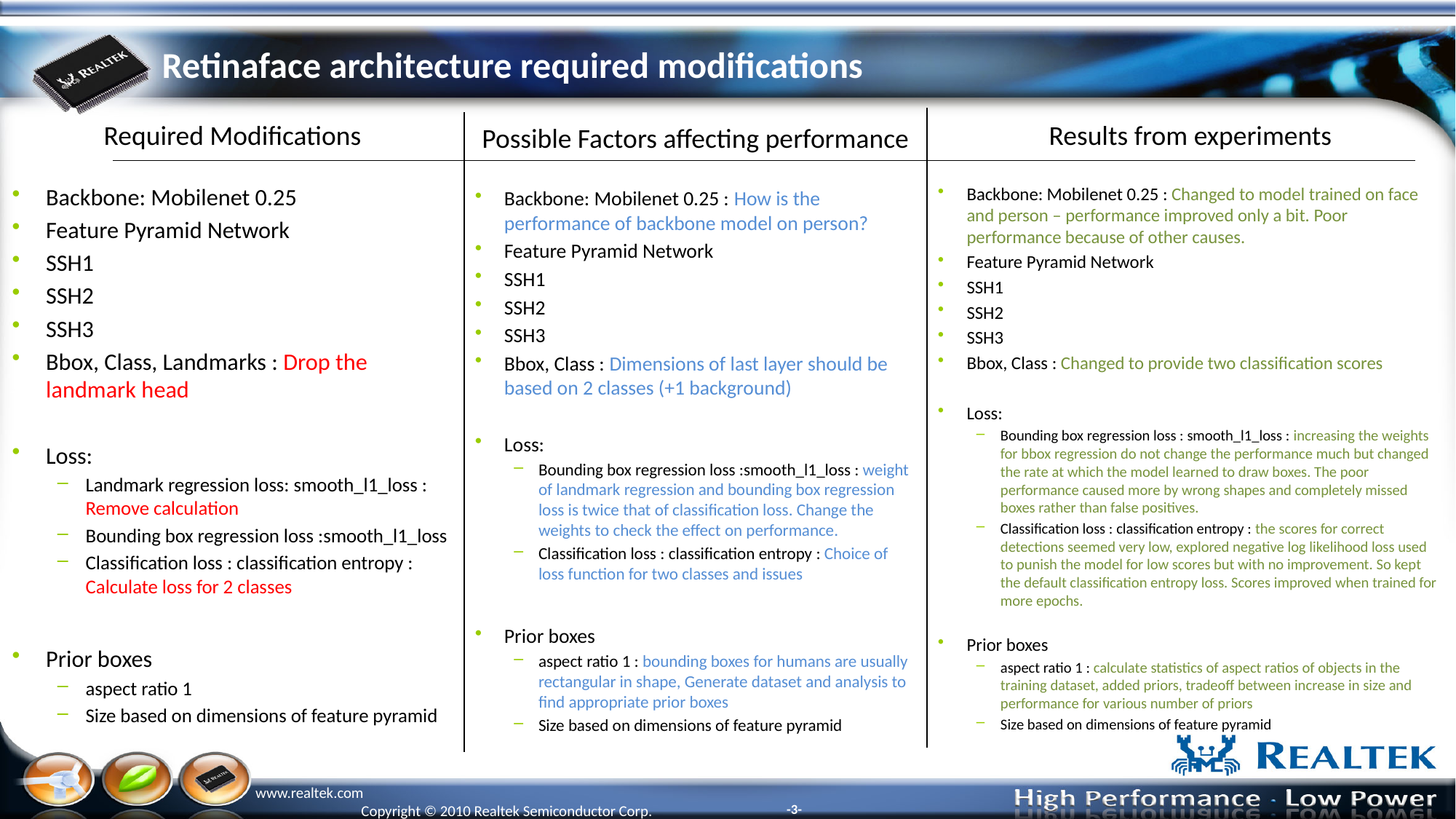

# Retinaface architecture required modifications
Required Modifications
Results from experiments
Possible Factors affecting performance
Backbone: Mobilenet 0.25
Feature Pyramid Network
SSH1
SSH2
SSH3
Bbox, Class, Landmarks : Drop the landmark head

Loss:
Landmark regression loss: smooth_l1_loss : Remove calculation
Bounding box regression loss :smooth_l1_loss
Classification loss : classification entropy : Calculate loss for 2 classes

Prior boxes
aspect ratio 1
Size based on dimensions of feature pyramid

Backbone: Mobilenet 0.25 : Changed to model trained on face and person – performance improved only a bit. Poor performance because of other causes.
Feature Pyramid Network
SSH1
SSH2
SSH3
Bbox, Class : Changed to provide two classification scores

Loss:
Bounding box regression loss : smooth_l1_loss : increasing the weights for bbox regression do not change the performance much but changed the rate at which the model learned to draw boxes. The poor performance caused more by wrong shapes and completely missed boxes rather than false positives.
Classification loss : classification entropy : the scores for correct detections seemed very low, explored negative log likelihood loss used to punish the model for low scores but with no improvement. So kept the default classification entropy loss. Scores improved when trained for more epochs.

Prior boxes
aspect ratio 1 : calculate statistics of aspect ratios of objects in the training dataset, added priors, tradeoff between increase in size and performance for various number of priors
Size based on dimensions of feature pyramid
Backbone: Mobilenet 0.25 : How is the performance of backbone model on person?
Feature Pyramid Network
SSH1
SSH2
SSH3
Bbox, Class : Dimensions of last layer should be based on 2 classes (+1 background)

Loss:
Bounding box regression loss :smooth_l1_loss : weight of landmark regression and bounding box regression loss is twice that of classification loss. Change the weights to check the effect on performance.
Classification loss : classification entropy : Choice of loss function for two classes and issues

Prior boxes
aspect ratio 1 : bounding boxes for humans are usually rectangular in shape, Generate dataset and analysis to find appropriate prior boxes
Size based on dimensions of feature pyramid
www.realtek.com
-3-
Copyright © 2010 Realtek Semiconductor Corp.